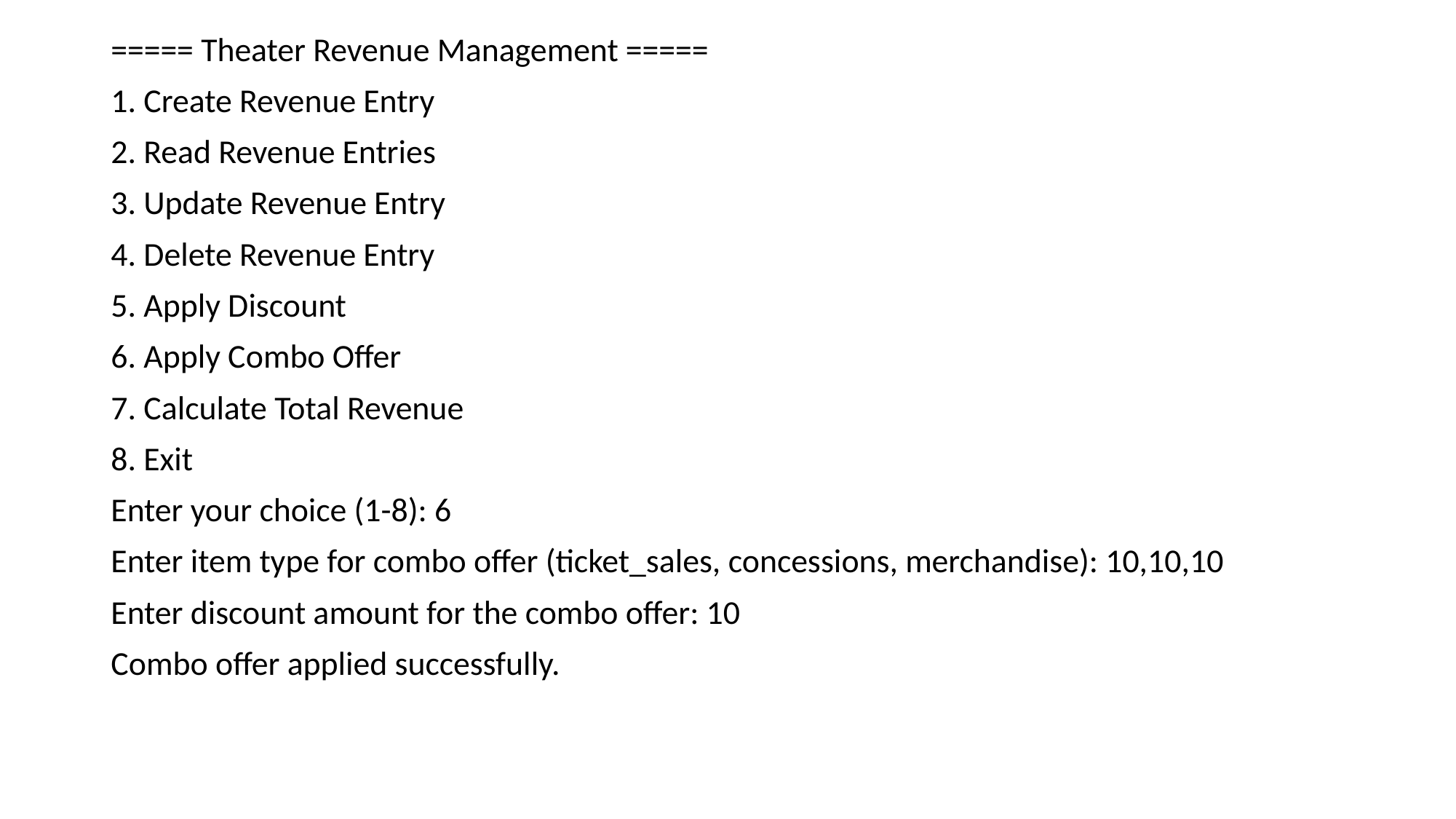

===== Theater Revenue Management =====
1. Create Revenue Entry
2. Read Revenue Entries
3. Update Revenue Entry
4. Delete Revenue Entry
5. Apply Discount
6. Apply Combo Offer
7. Calculate Total Revenue
8. Exit
Enter your choice (1-8): 6
Enter item type for combo offer (ticket_sales, concessions, merchandise): 10,10,10
Enter discount amount for the combo offer: 10
Combo offer applied successfully.